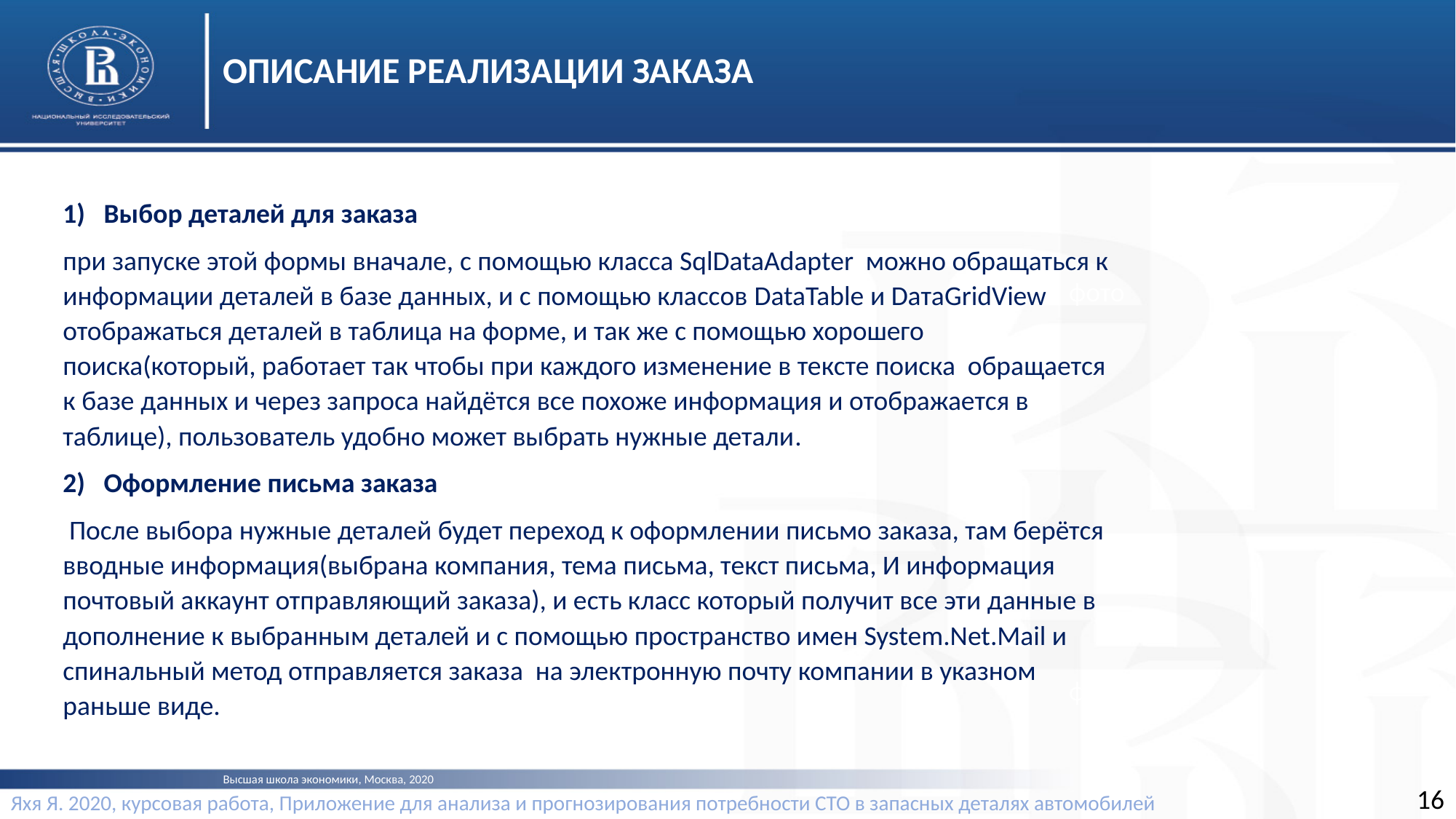

ОПИСАНИЕ РЕАЛИЗАЦИИ ЗАКАЗА
Выбор деталей для заказа
при запуске этой формы вначале, c помощью класса SqlDataAdapter  можно обращаться к информации деталей в базе данных, и с помощью классов DataTable и DaтаGridView отображаться деталей в таблица на форме, и так же с помощью хорошего поиска(который, работает так чтобы при каждого изменение в тексте поиска  обращается к базе данных и через запроса найдётся все похоже информация и отображается в таблице), пользователь удобно может выбрать нужные детали.
Оформление письма заказа
 После выбора нужные деталей будет переход к оформлении письмо заказа, там берётся вводные информация(выбрана компания, тема письма, текст письма, И информация почтовый аккаунт отправляющий заказа), и есть класс который получит все эти данные в дополнение к выбранным деталей и с помощью пространство имен System.Net.Mail и спинальный метод отправляется заказа  на электронную почту компании в указном раньше виде.
фото
фото
Высшая школа экономики, Москва, 2020
16
Яхя Я. 2020, курсовая работа, Приложение для анализа и прогнозирования потребности СТО в запасных деталях автомобилей